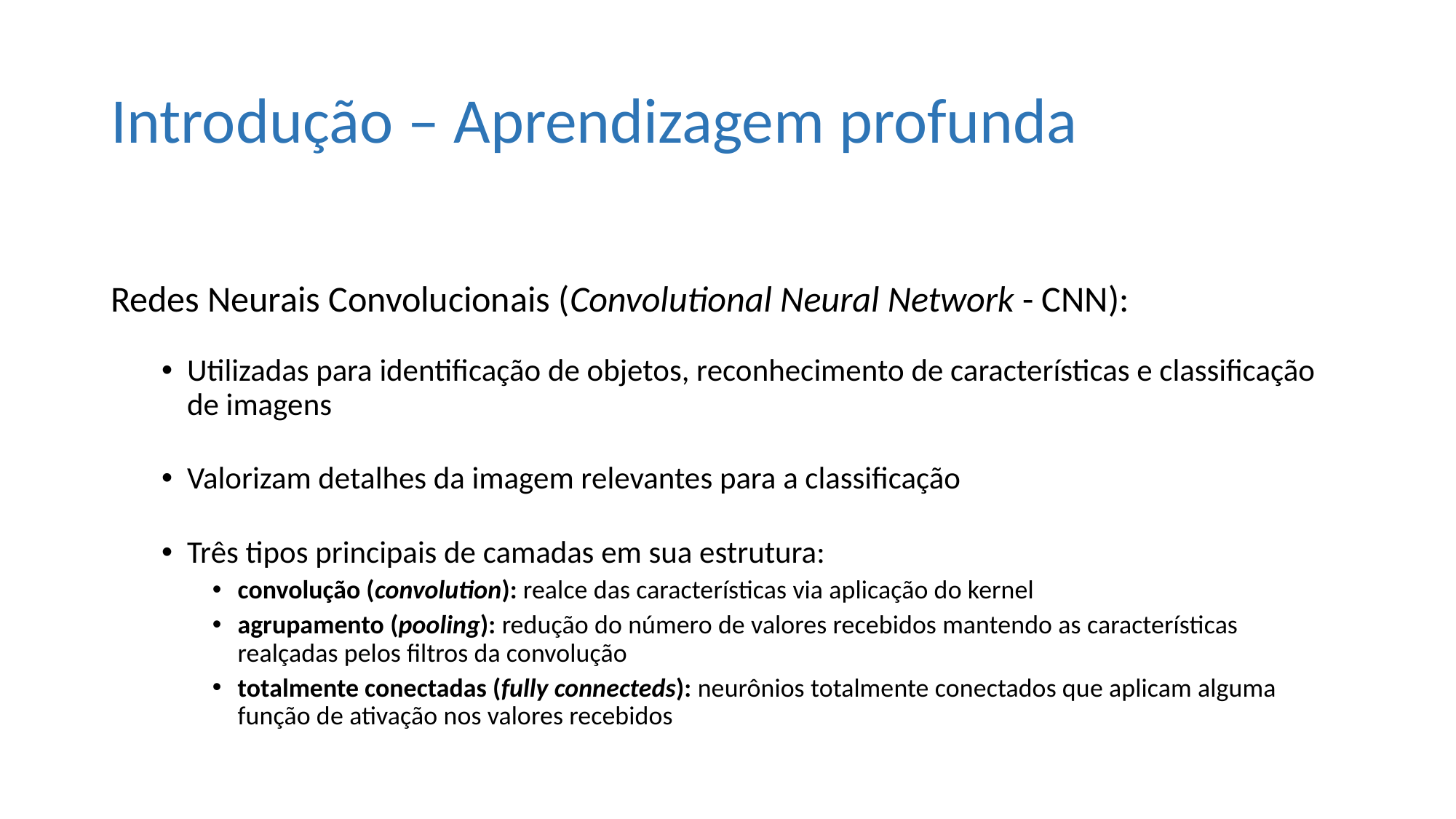

# Introdução – Aprendizagem profunda

Redes Neurais Convolucionais (Convolutional Neural Network - CNN):

Utilizadas para identificação de objetos, reconhecimento de características e classificação de imagens

Valorizam detalhes da imagem relevantes para a classificação

Três tipos principais de camadas em sua estrutura:
convolução (convolution): realce das características via aplicação do kernel
agrupamento (pooling): redução do número de valores recebidos mantendo as características realçadas pelos filtros da convolução
totalmente conectadas (fully connecteds): neurônios totalmente conectados que aplicam alguma função de ativação nos valores recebidos